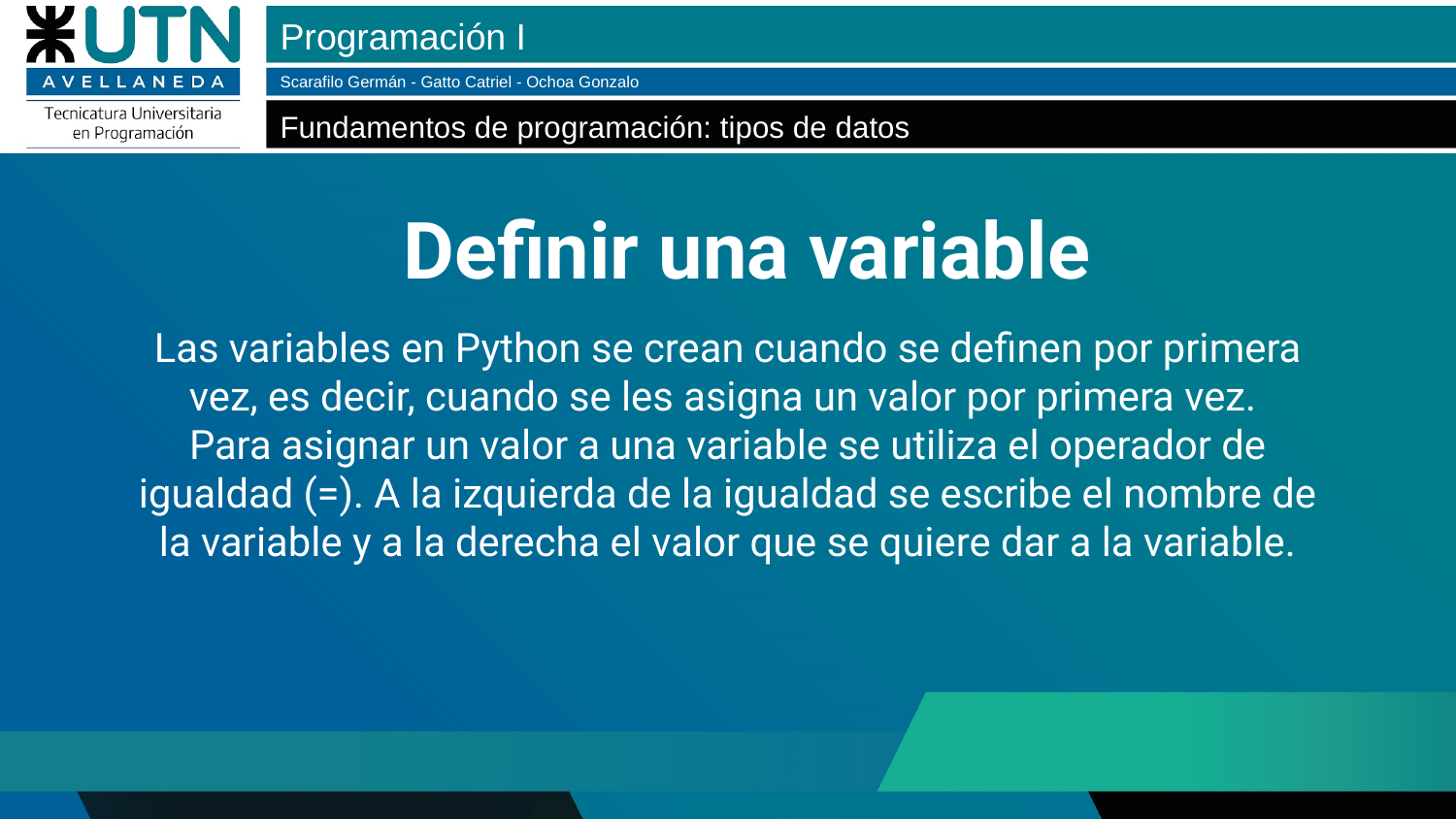

Definir una variable

Las variables en Python se crean cuando se definen por primera vez, es decir, cuando se les asigna un valor por primera vez.
Para asignar un valor a una variable se utiliza el operador de igualdad (=). A la izquierda de la igualdad se escribe el nombre de la variable y a la derecha el valor que se quiere dar a la variable.